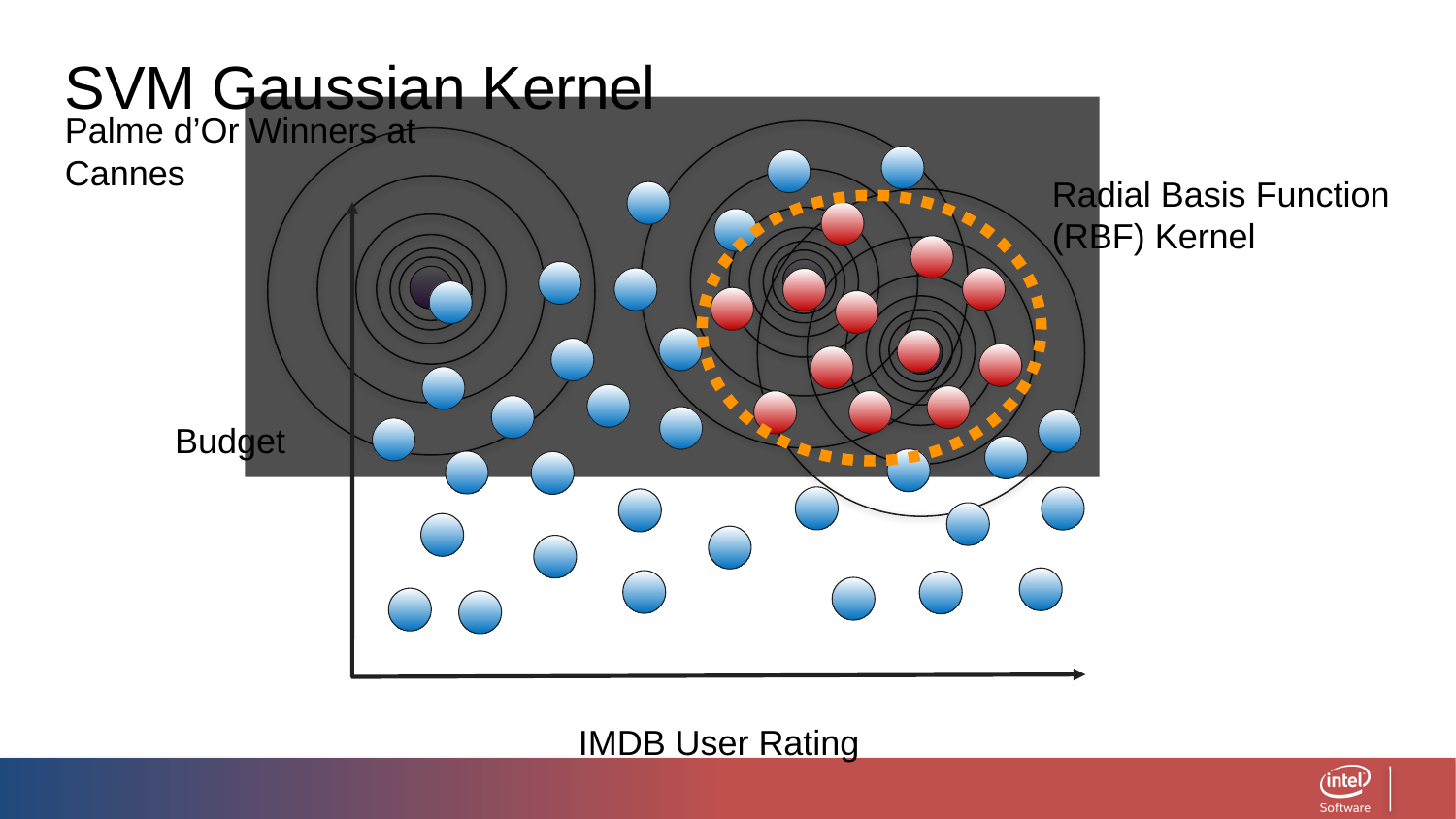

SVM Gaussian Kernel

Palme d’Or Winners at Cannes

Radial Basis Function
(RBF) Kernel

Budget

IMDB User Rating